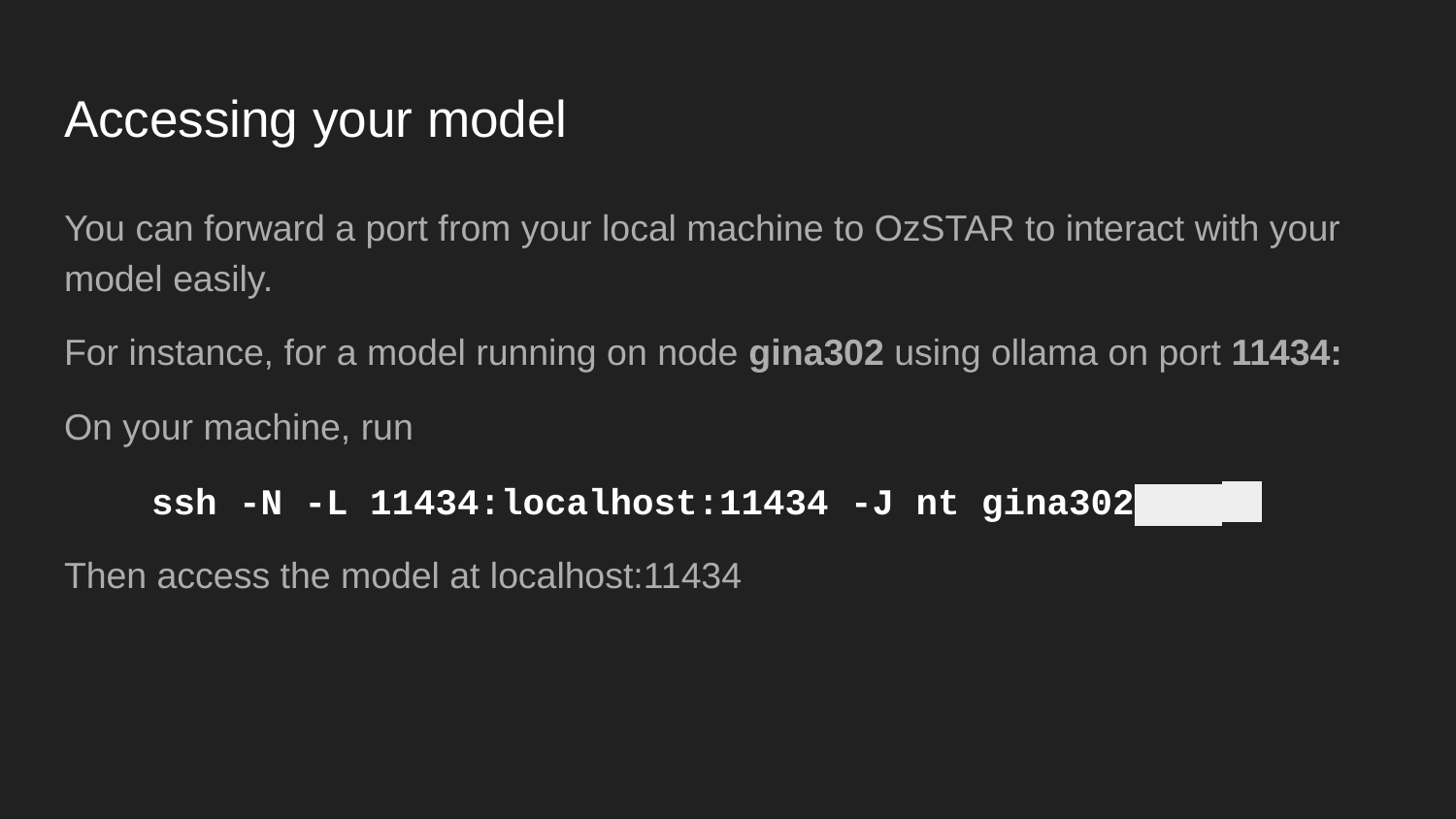

# Accessing your model
You can forward a port from your local machine to OzSTAR to interact with your model easily.
For instance, for a model running on node gina302 using ollama on port 11434:
On your machine, run
    ssh -N -L 11434:localhost:11434 -J nt gina302
Then access the model at localhost:11434